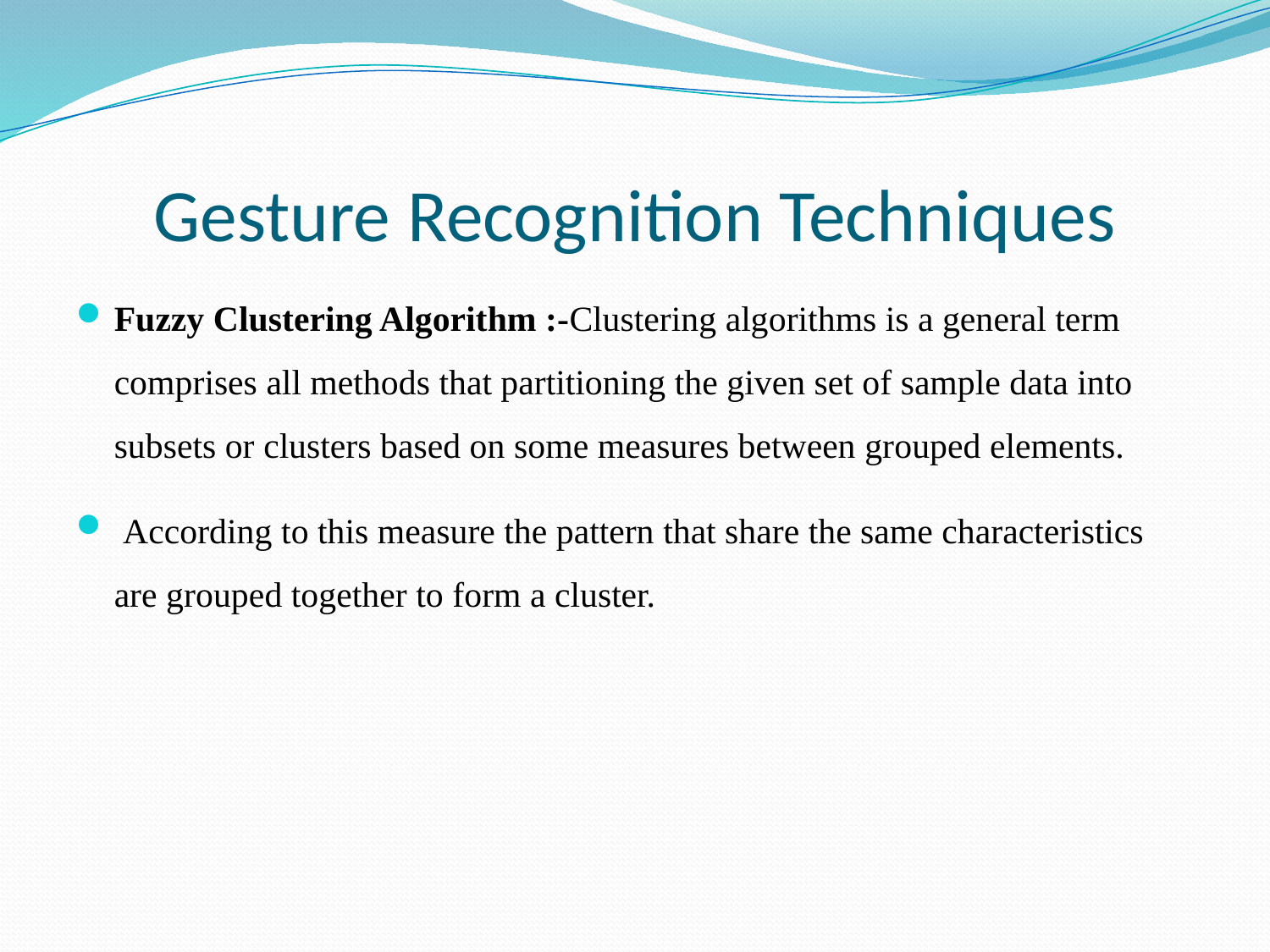

# Gesture Recognition Techniques
Fuzzy Clustering Algorithm :-Clustering algorithms is a general term comprises all methods that partitioning the given set of sample data into subsets or clusters based on some measures between grouped elements.
 According to this measure the pattern that share the same characteristics are grouped together to form a cluster.